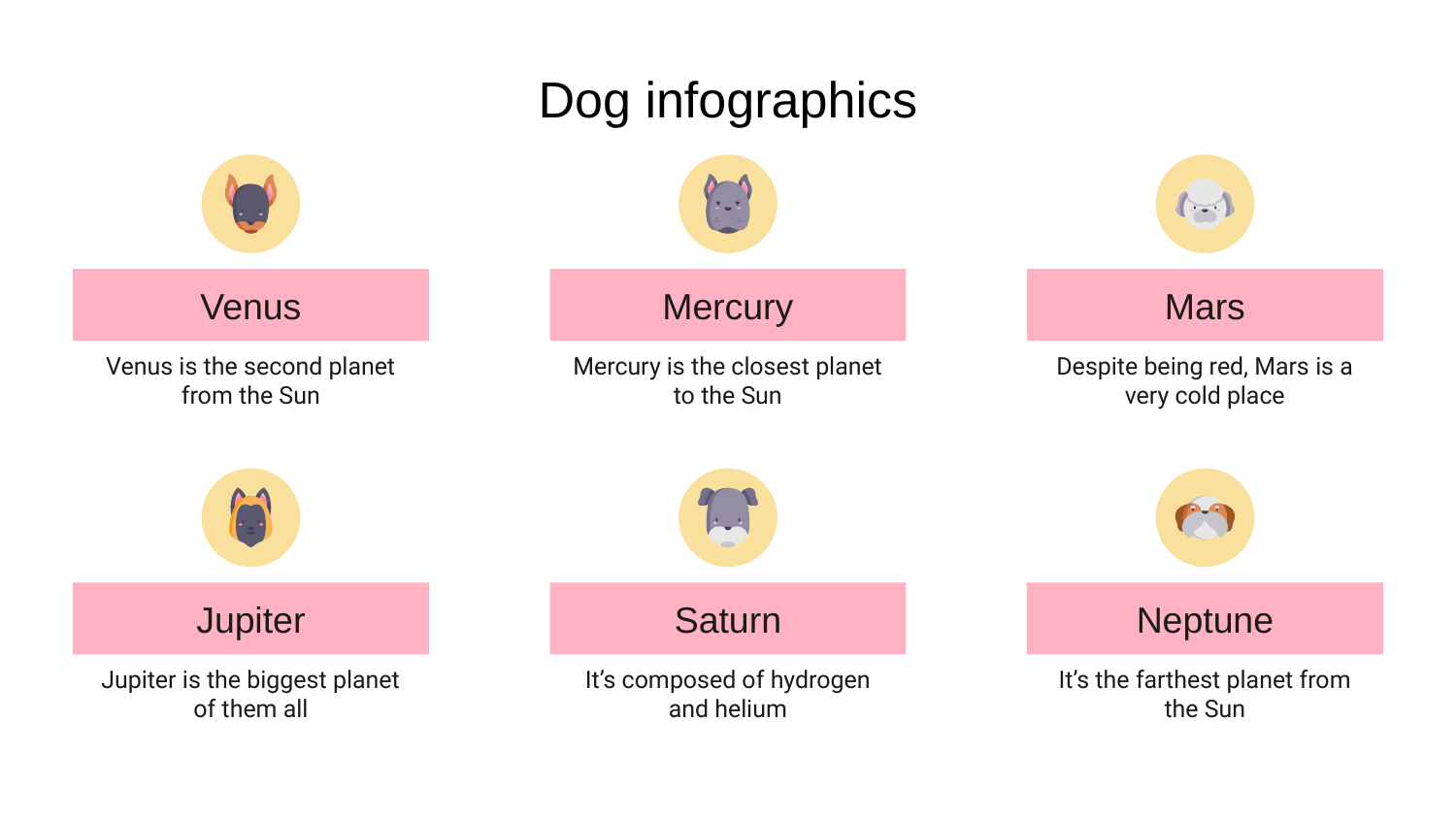

# Dog infographics

Venus
Venus is the second planet from the Sun
Mercury
Mercury is the closest planet to the Sun
Mars
Despite being red, Mars is a very cold place

Jupiter
Jupiter is the biggest planet of them all
Saturn
It’s composed of hydrogen and helium
Neptune
It’s the farthest planet from the Sun